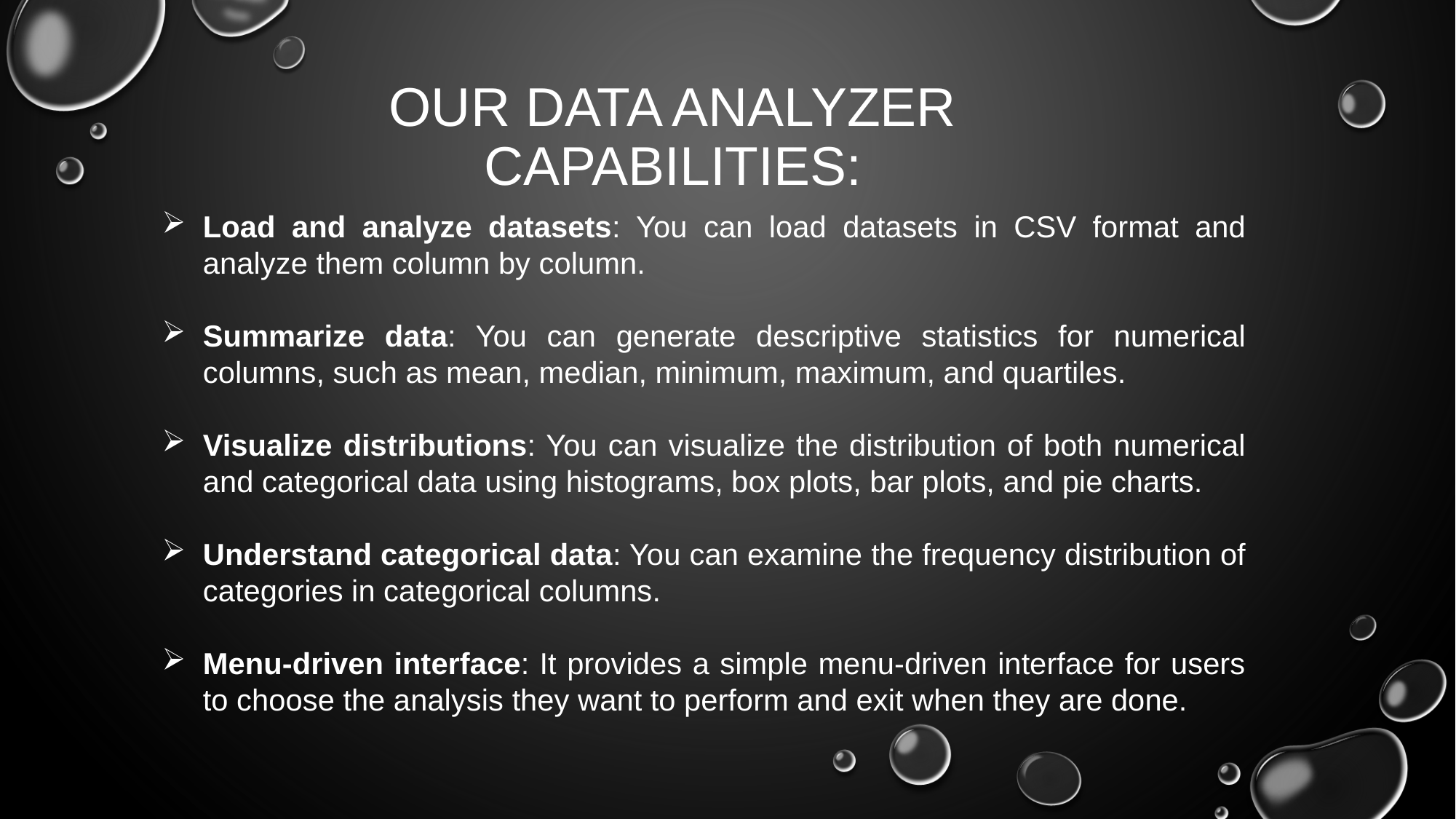

# Our data analyzer capabilities:
Load and analyze datasets: You can load datasets in CSV format and analyze them column by column.

Summarize data: You can generate descriptive statistics for numerical columns, such as mean, median, minimum, maximum, and quartiles.

Visualize distributions: You can visualize the distribution of both numerical and categorical data using histograms, box plots, bar plots, and pie charts.

Understand categorical data: You can examine the frequency distribution of categories in categorical columns.

Menu-driven interface: It provides a simple menu-driven interface for users to choose the analysis they want to perform and exit when they are done.